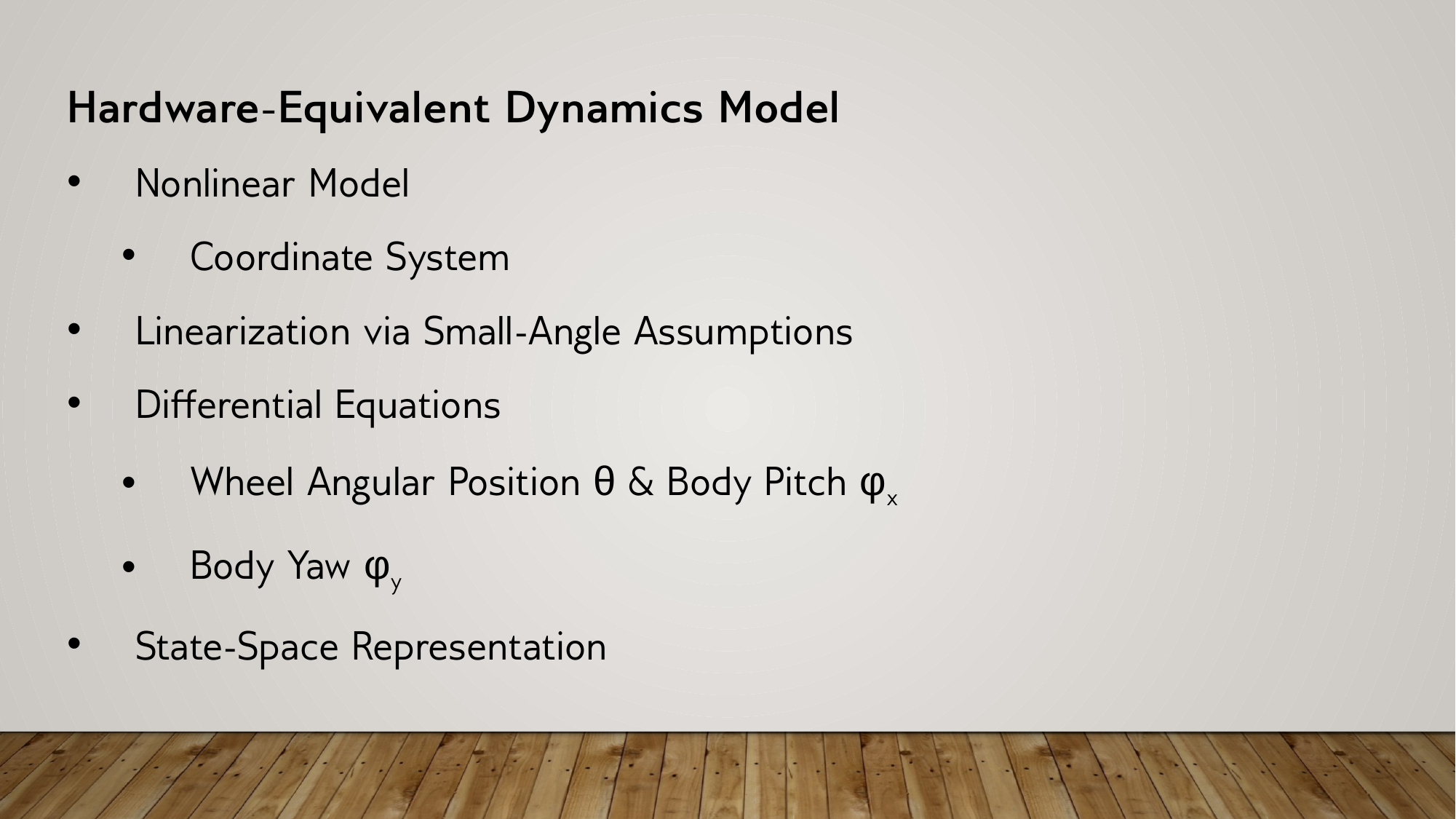

Hardware-Equivalent Dynamics Model
Nonlinear Model
Coordinate System
Linearization via Small-Angle Assumptions
Differential Equations
Wheel Angular Position θ & Body Pitch φx
Body Yaw φy
State-Space Representation